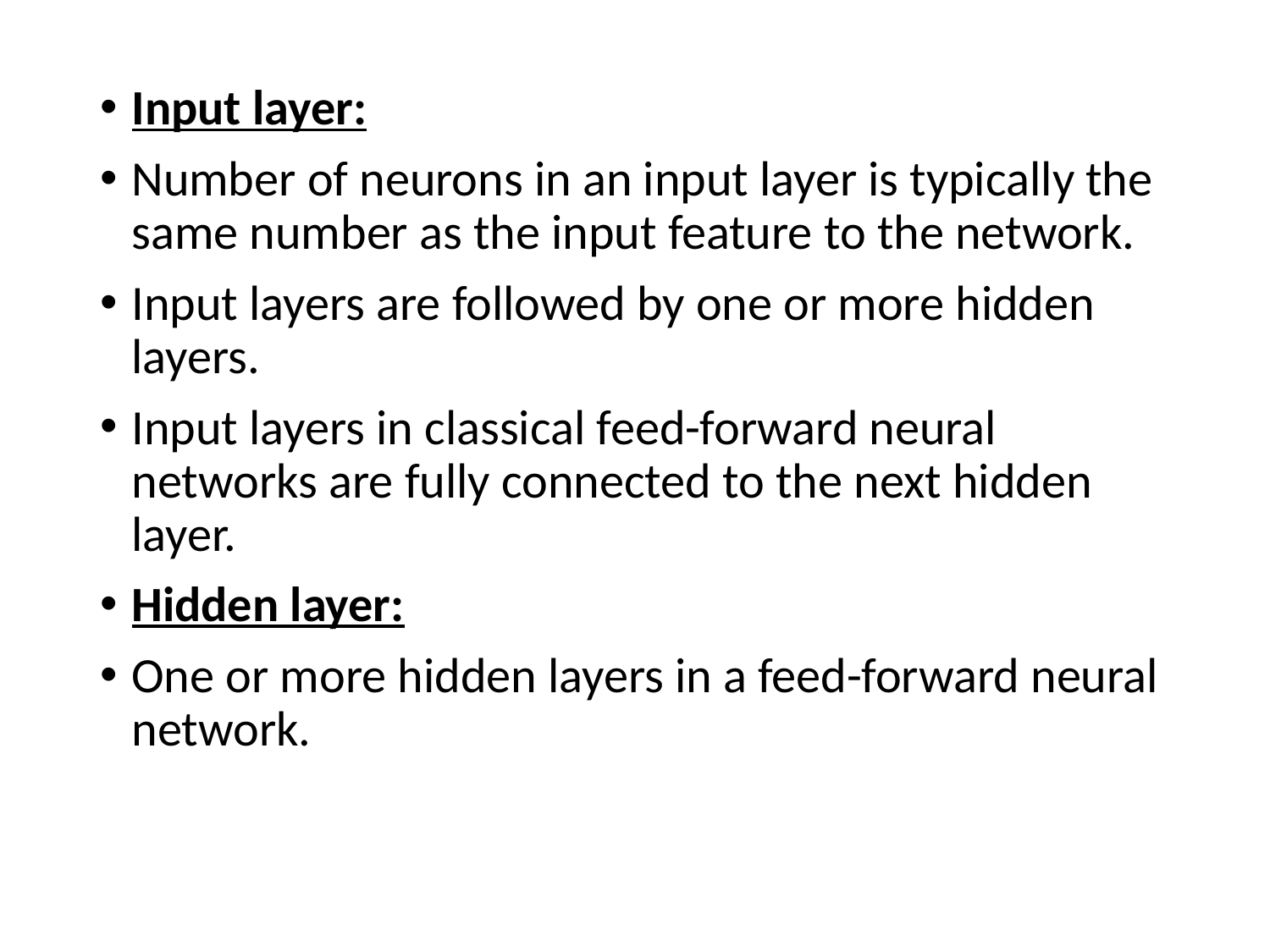

Input layer:
Number of neurons in an input layer is typically the same number as the input feature to the network.
Input layers are followed by one or more hidden layers.
Input layers in classical feed-forward neural networks are fully connected to the next hidden layer.
Hidden layer:
One or more hidden layers in a feed-forward neural network.